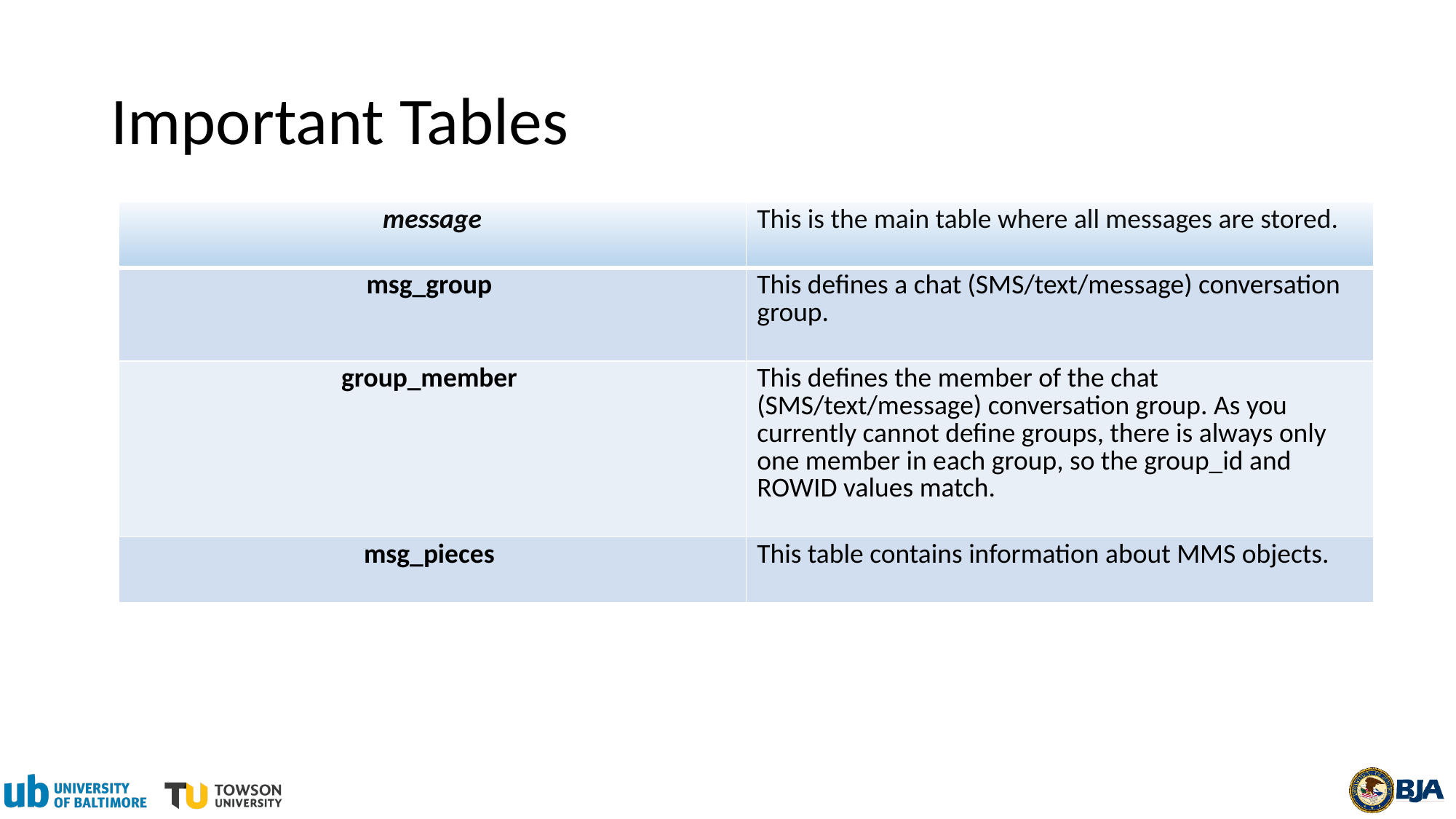

# Important Tables
| message | This is the main table where all messages are stored. |
| --- | --- |
| msg\_group | This defines a chat (SMS/text/message) conversation group. |
| group\_member | This defines the member of the chat (SMS/text/message) conversation group. As you currently cannot define groups, there is always only one member in each group, so the group\_id and ROWID values match. |
| msg\_pieces | This table contains information about MMS objects. |